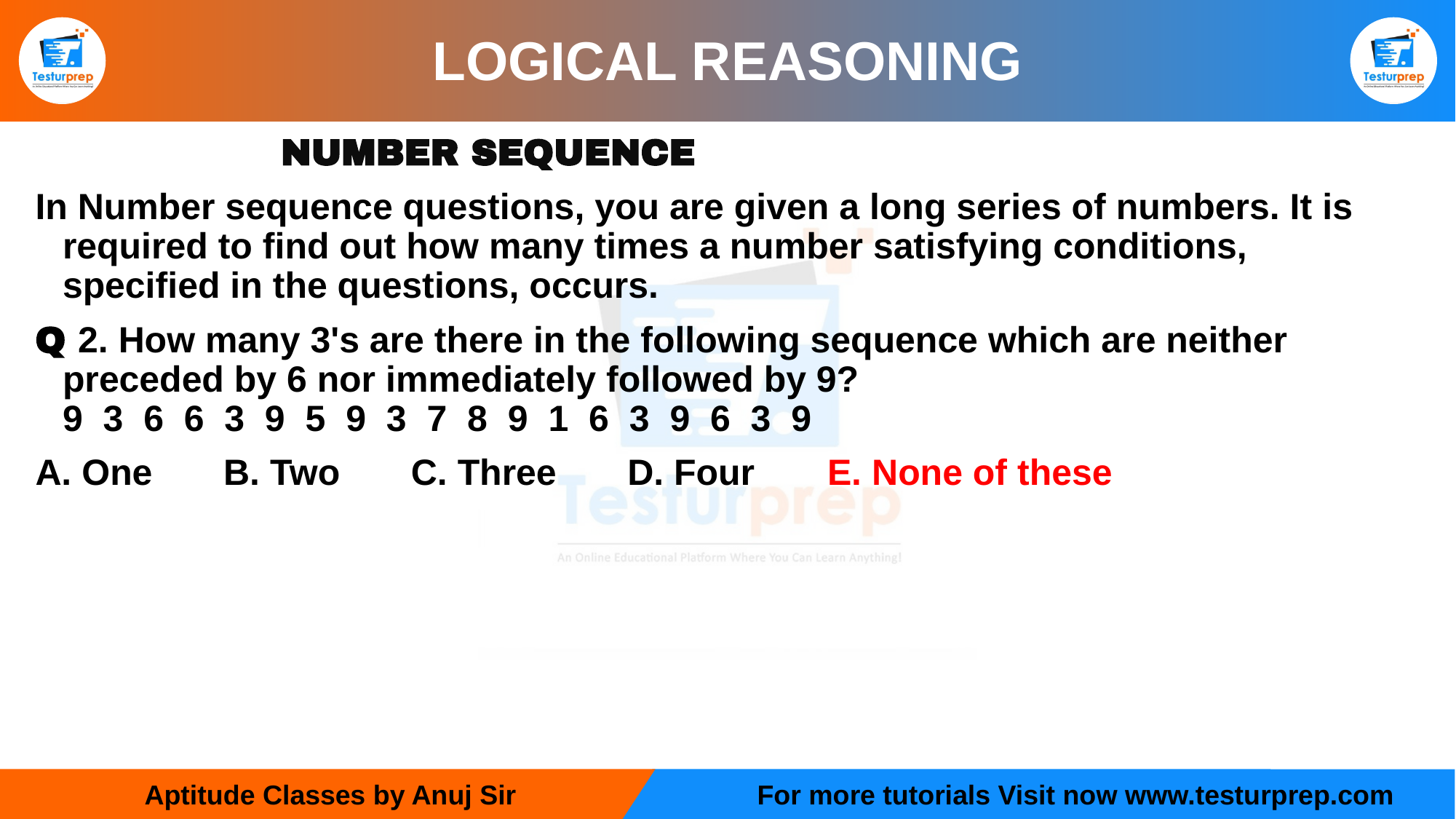

# LOGICAL REASONING
			NUMBER SEQUENCE
In Number sequence questions, you are given a long series of numbers. It is required to find out how many times a number satisfying conditions, specified in the questions, occurs.
Q 2. How many 3's are there in the following sequence which are neither preceded by 6 nor immediately followed by 9?
9  3  6  6  3  9  5  9  3  7  8  9  1  6  3  9  6  3  9
A. One       B. Two       C. Three       D. Four       E. None of these